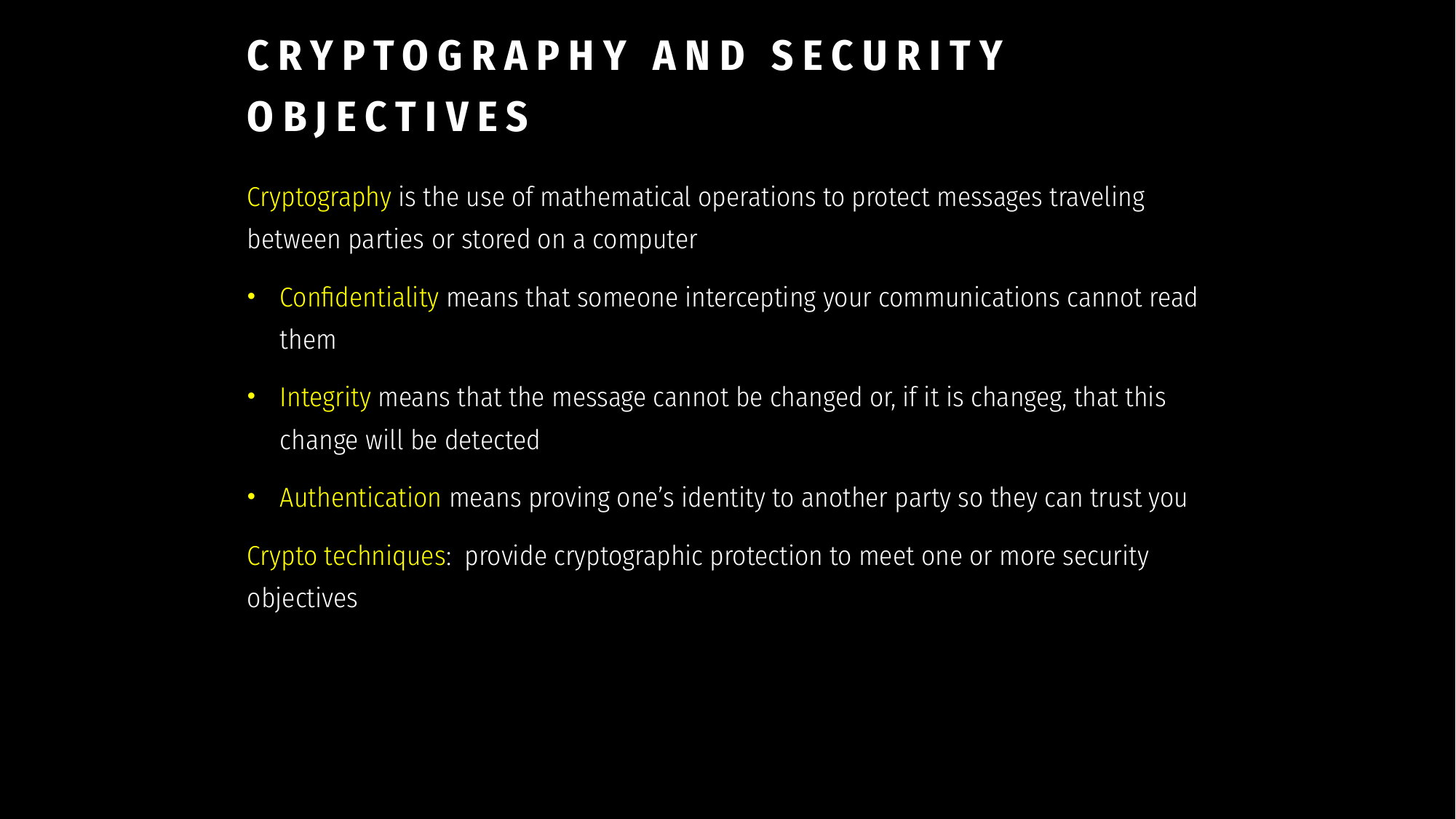

# Cryptography and Security objectives
Cryptography is the use of mathematical operations to protect messages traveling between parties or stored on a computer
Confidentiality means that someone intercepting your communications cannot read them
Integrity means that the message cannot be changed or, if it is changeg, that this change will be detected
Authentication means proving one’s identity to another party so they can trust you
Crypto techniques:  provide cryptographic protection to meet one or more security objectives

3-4